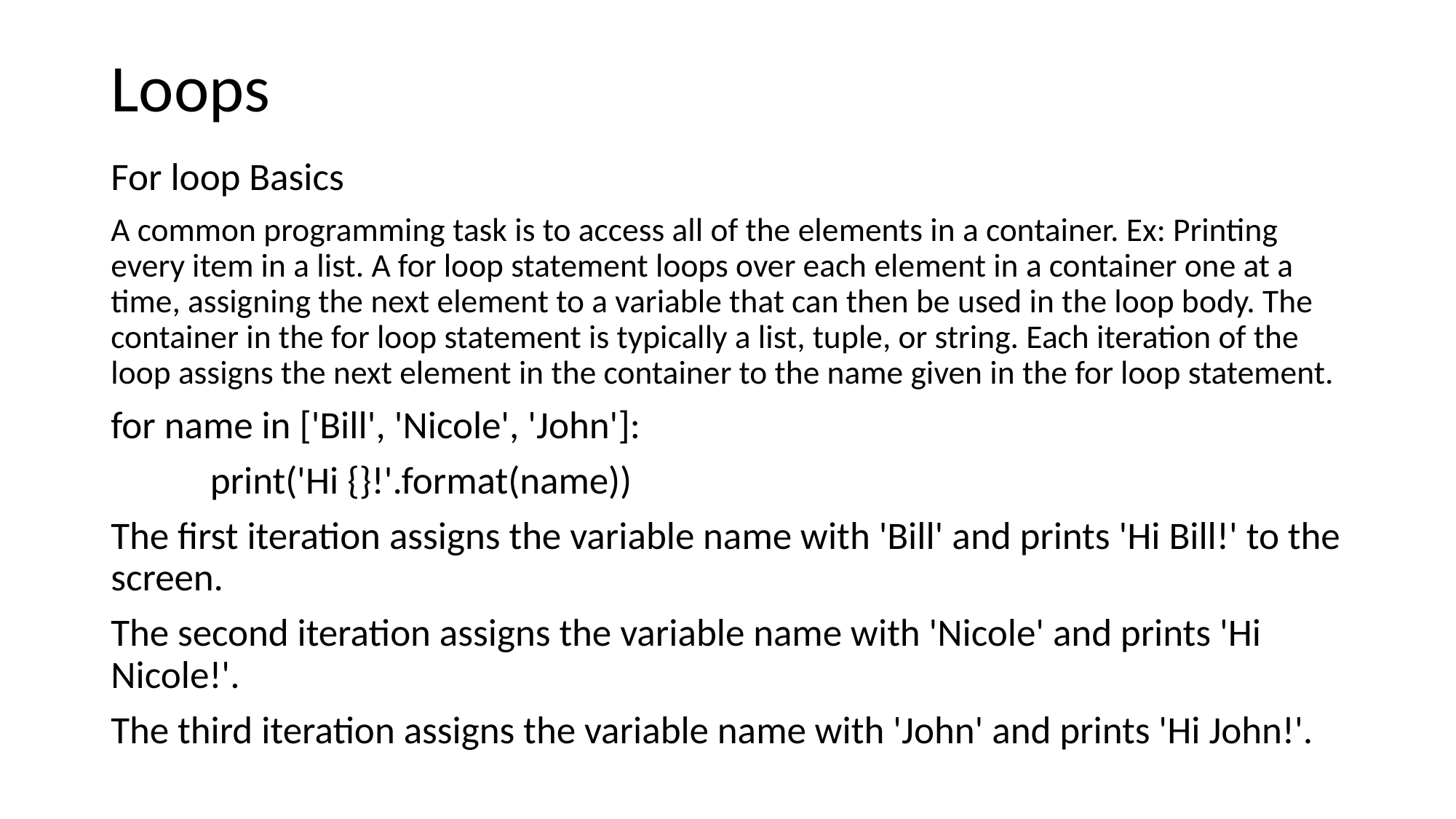

# Loops
For loop Basics
A common programming task is to access all of the elements in a container. Ex: Printing every item in a list. A for loop statement loops over each element in a container one at a time, assigning the next element to a variable that can then be used in the loop body. The container in the for loop statement is typically a list, tuple, or string. Each iteration of the loop assigns the next element in the container to the name given in the for loop statement.
for name in ['Bill', 'Nicole', 'John']:
  	print('Hi {}!'.format(name))
The first iteration assigns the variable name with 'Bill' and prints 'Hi Bill!' to the screen.
The second iteration assigns the variable name with 'Nicole' and prints 'Hi Nicole!'.
The third iteration assigns the variable name with 'John' and prints 'Hi John!'.